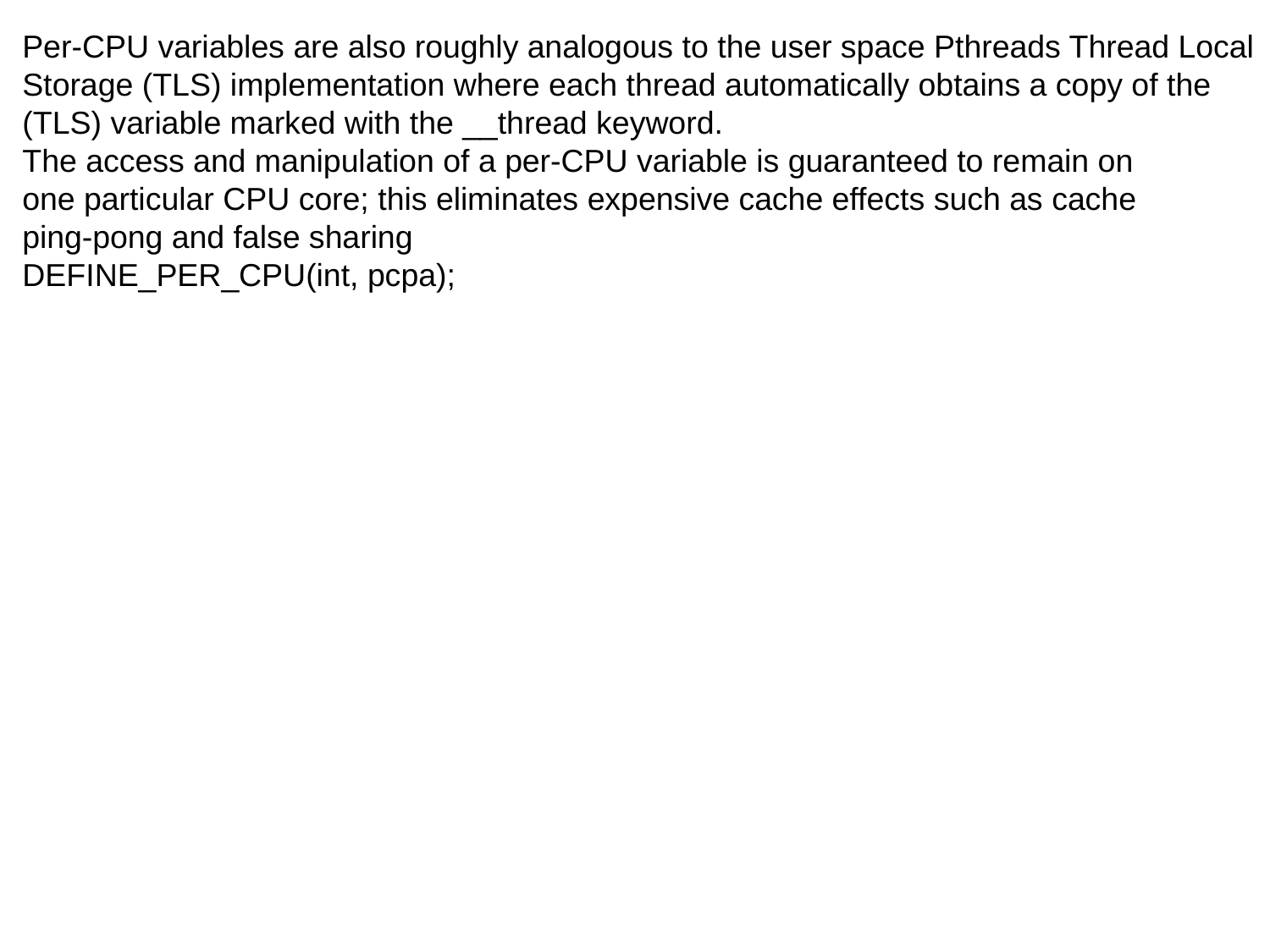

Per-CPU variables are also roughly analogous to the user space Pthreads Thread Local Storage (TLS) implementation where each thread automatically obtains a copy of the (TLS) variable marked with the __thread keyword.
The access and manipulation of a per-CPU variable is guaranteed to remain on
one particular CPU core; this eliminates expensive cache effects such as cache
ping-pong and false sharing
DEFINE_PER_CPU(int, pcpa);